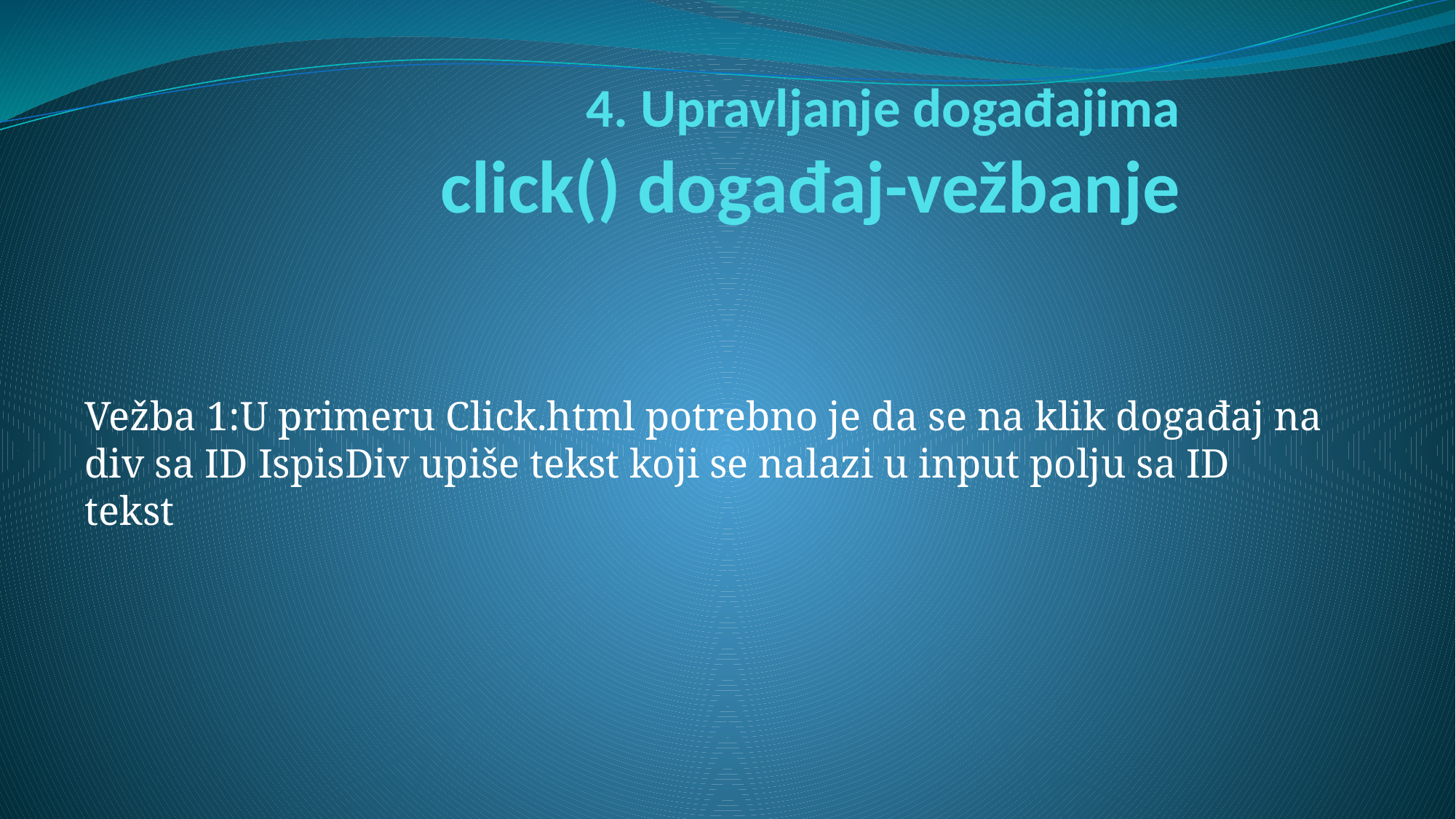

# 4. Upravljanje događajima click() događaj-vežbanje
Vežba 1:U primeru Click.html potrebno je da se na klik događaj na div sa ID IspisDiv upiše tekst koji se nalazi u input polju sa ID tekst